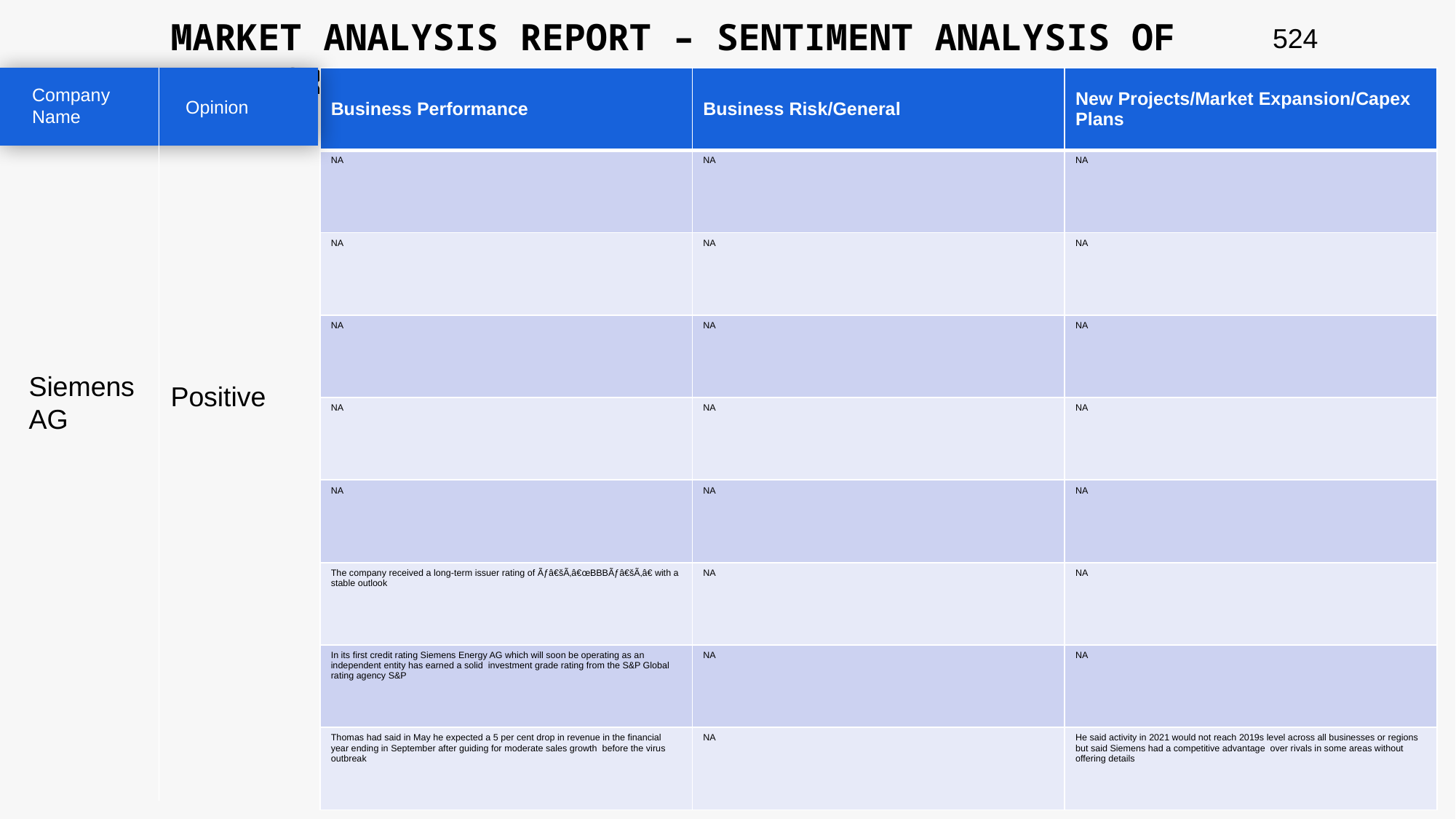

MARKET ANALYSIS REPORT – SENTIMENT ANALYSIS OF PEER GROUP
524

| Business Performance | Business Risk/General | New Projects/Market Expansion/Capex Plans |
| --- | --- | --- |
| NA | NA | NA |
| NA | NA | NA |
| NA | NA | NA |
| NA | NA | NA |
| NA | NA | NA |
| The company received a long-term issuer rating of Ãƒâ€šÃ‚â€œBBBÃƒâ€šÃ‚â€ with a stable outlook | NA | NA |
| In its first credit rating Siemens Energy AG which will soon be operating as an independent entity has earned a solid investment grade rating from the S&P Global rating agency S&P | NA | NA |
| Thomas had said in May he expected a 5 per cent drop in revenue in the financial year ending in September after guiding for moderate sales growth before the virus outbreak | NA | He said activity in 2021 would not reach 2019s level across all businesses or regions but said Siemens had a competitive advantage over rivals in some areas without offering details |
Company Name
Opinion
Siemens AG
Positive